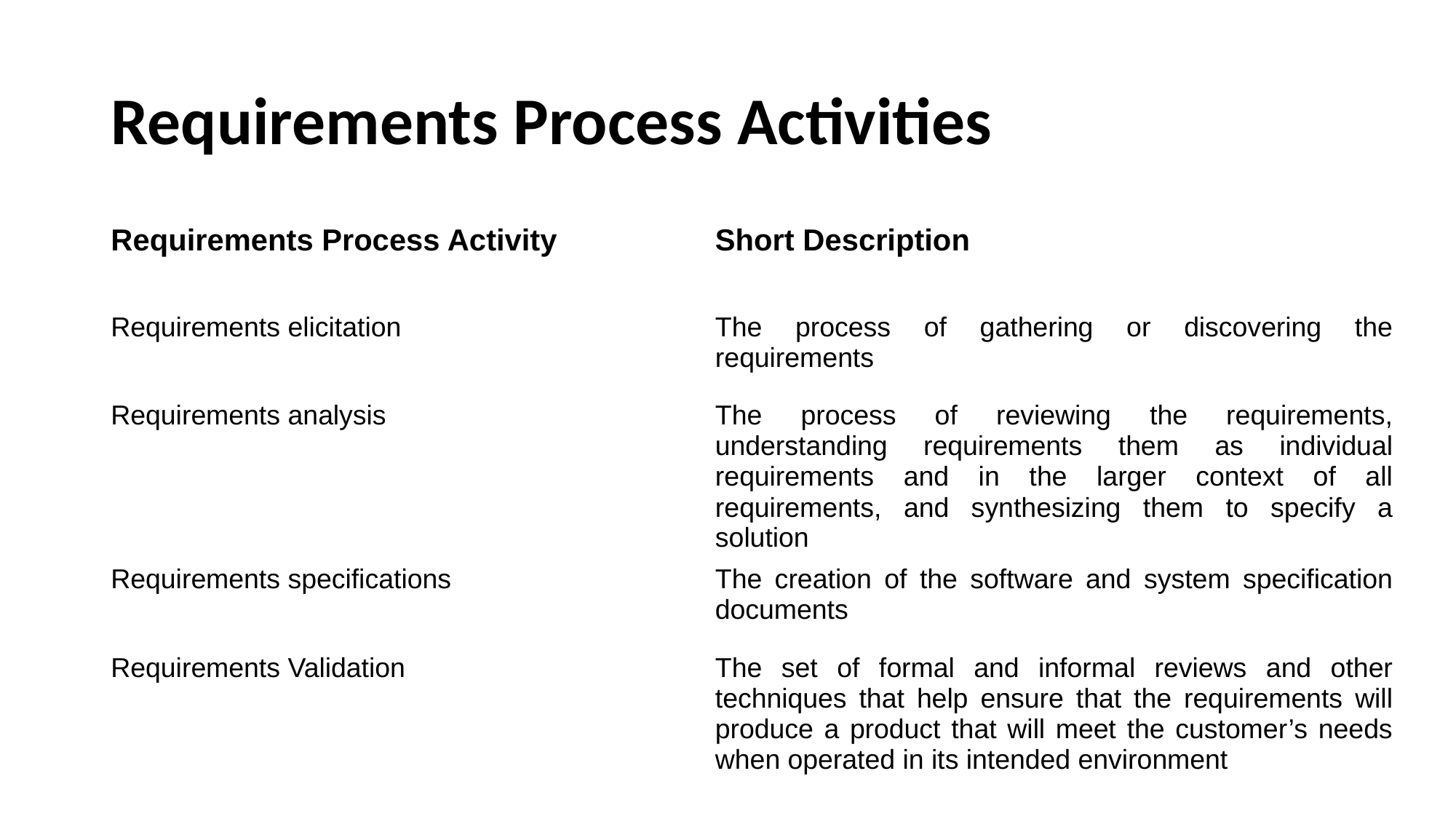

# Requirements Process Activities
| Requirements Process Activity | Short Description |
| --- | --- |
| Requirements elicitation | The process of gathering or discovering the requirements |
| Requirements analysis | The process of reviewing the requirements, understanding requirements them as individual requirements and in the larger context of all requirements, and synthesizing them to specify a solution |
| Requirements specifications | The creation of the software and system specification documents |
| Requirements Validation | The set of formal and informal reviews and other techniques that help ensure that the requirements will produce a product that will meet the customer’s needs when operated in its intended environment |